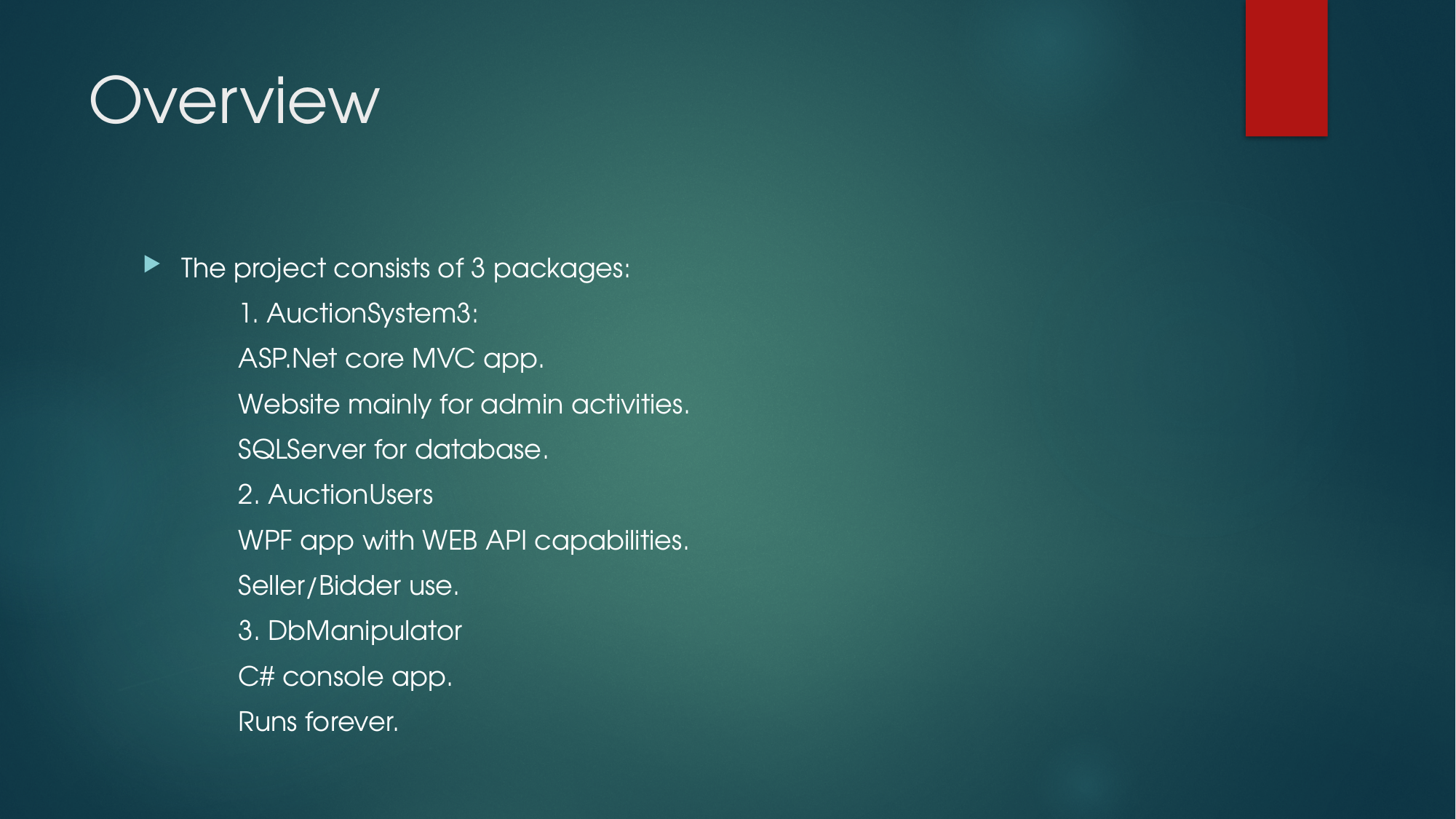

# Overview
The project consists of 3 packages:
	1. AuctionSystem3:
		ASP.Net core MVC app.
		Website mainly for admin activities.
		SQLServer for database.
	2. AuctionUsers
		WPF app with WEB API capabilities.
		Seller/Bidder use.
	3. DbManipulator
		C# console app.
		Runs forever.